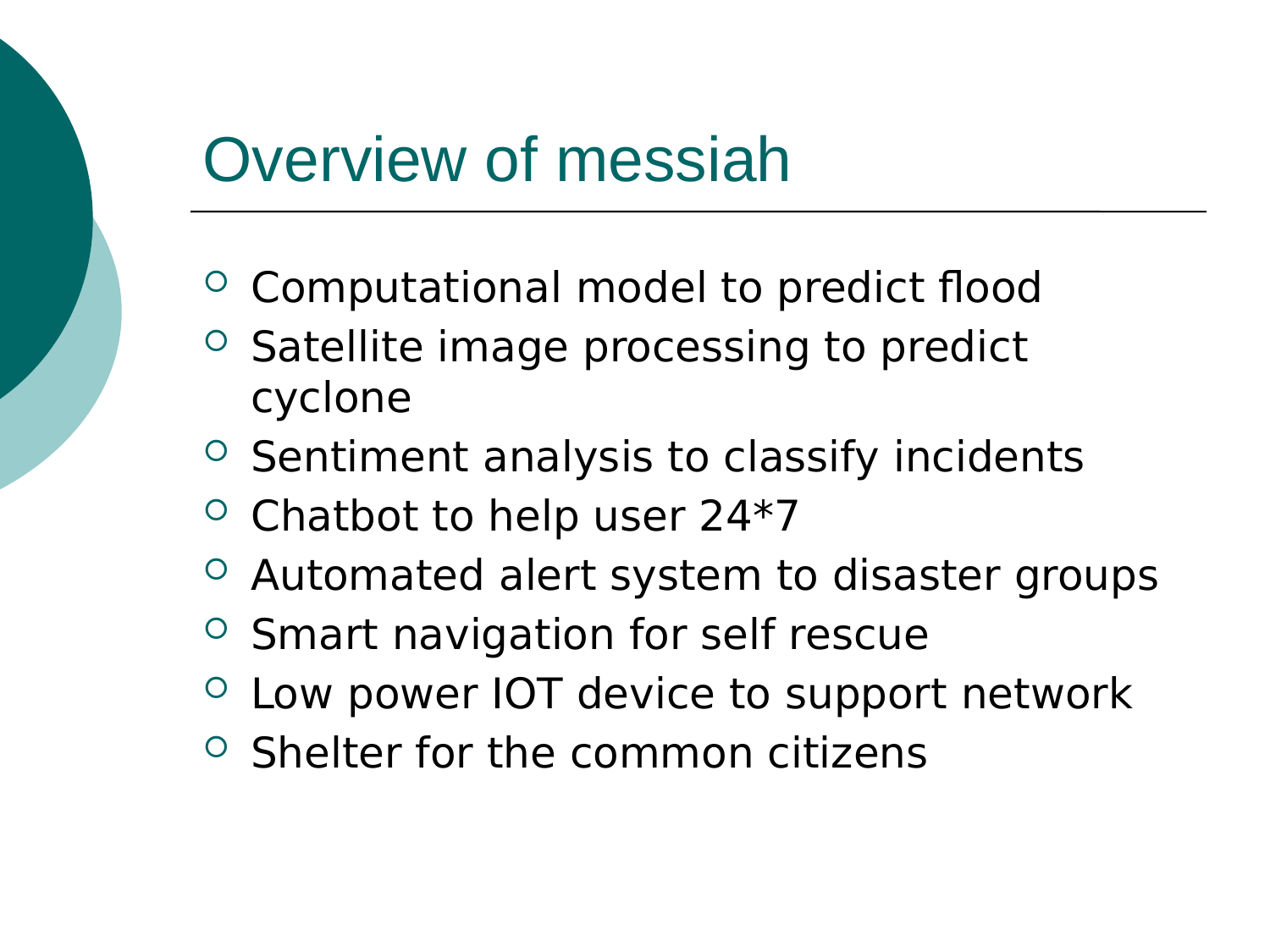

# Overview of messiah
Computational model to predict flood
Satellite image processing to predict cyclone
Sentiment analysis to classify incidents
Chatbot to help user 24*7
Automated alert system to disaster groups
Smart navigation for self rescue
Low power IOT device to support network
Shelter for the common citizens